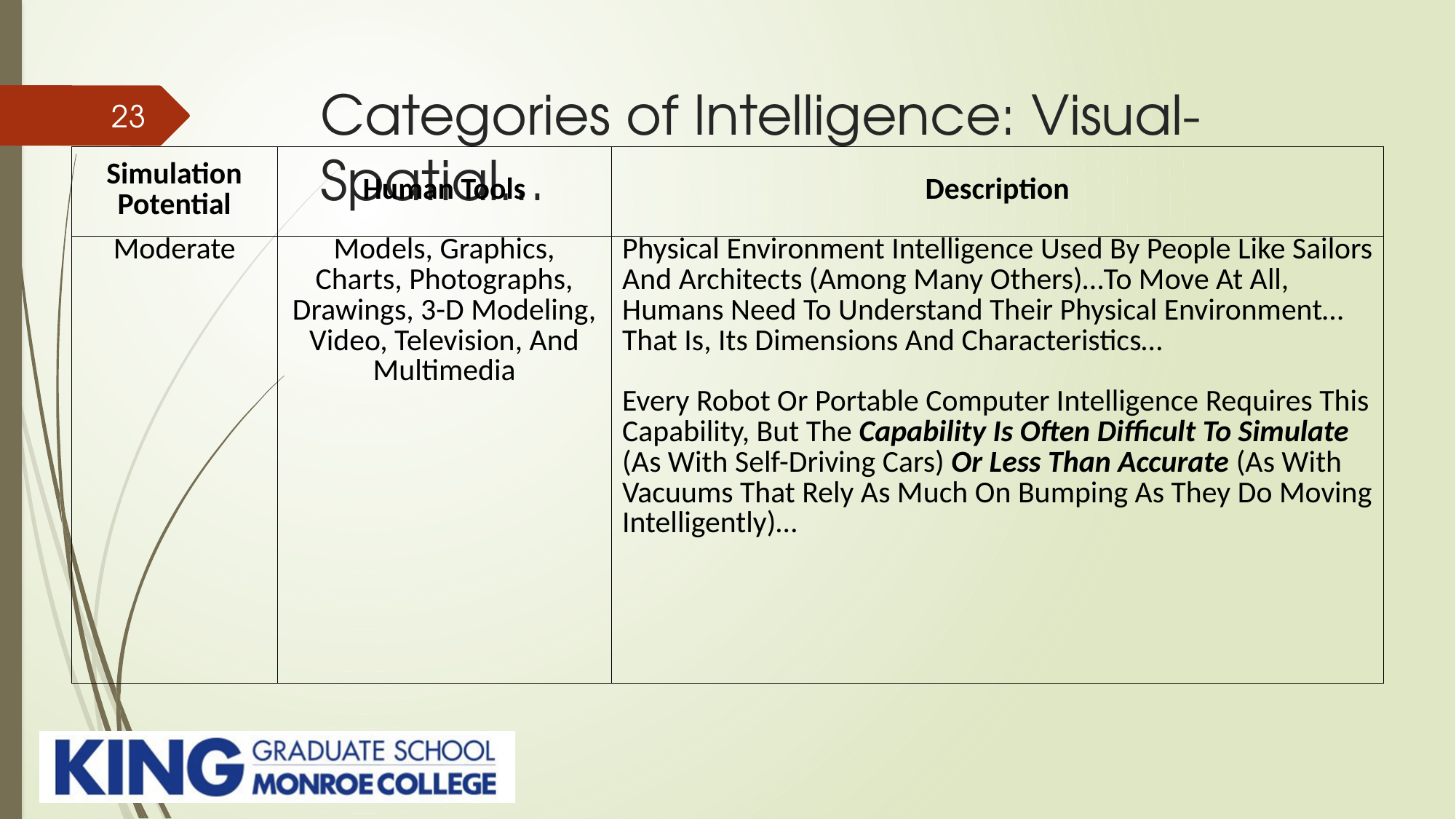

# Categories of Intelligence: Visual-Spatial…
23
| Simulation Potential | Human Tools | Description |
| --- | --- | --- |
| Moderate | Models, Graphics, Charts, Photographs, Drawings, 3-D Modeling, Video, Television, And Multimedia | Physical Environment Intelligence Used By People Like Sailors And Architects (Among Many Others)…To Move At All, Humans Need To Understand Their Physical Environment…That Is, Its Dimensions And Characteristics… Every Robot Or Portable Computer Intelligence Requires This Capability, But The Capability Is Often Difficult To Simulate (As With Self-Driving Cars) Or Less Than Accurate (As With Vacuums That Rely As Much On Bumping As They Do Moving Intelligently)… |